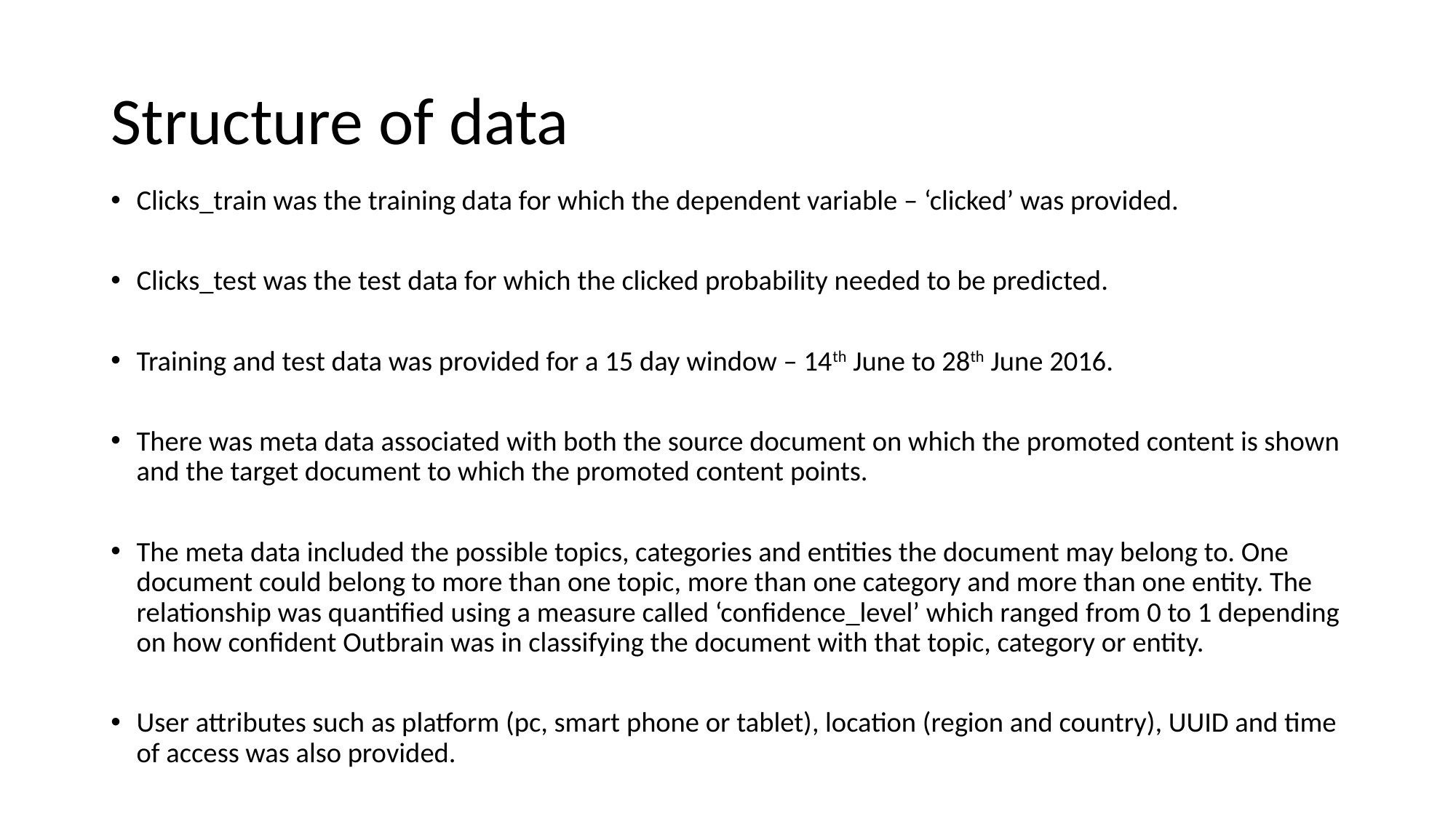

# Structure of data
Clicks_train was the training data for which the dependent variable – ‘clicked’ was provided.

Clicks_test was the test data for which the clicked probability needed to be predicted.

Training and test data was provided for a 15 day window – 14th June to 28th June 2016.

There was meta data associated with both the source document on which the promoted content is shown and the target document to which the promoted content points.

The meta data included the possible topics, categories and entities the document may belong to. One document could belong to more than one topic, more than one category and more than one entity. The relationship was quantified using a measure called ‘confidence_level’ which ranged from 0 to 1 depending on how confident Outbrain was in classifying the document with that topic, category or entity.

User attributes such as platform (pc, smart phone or tablet), location (region and country), UUID and time of access was also provided.